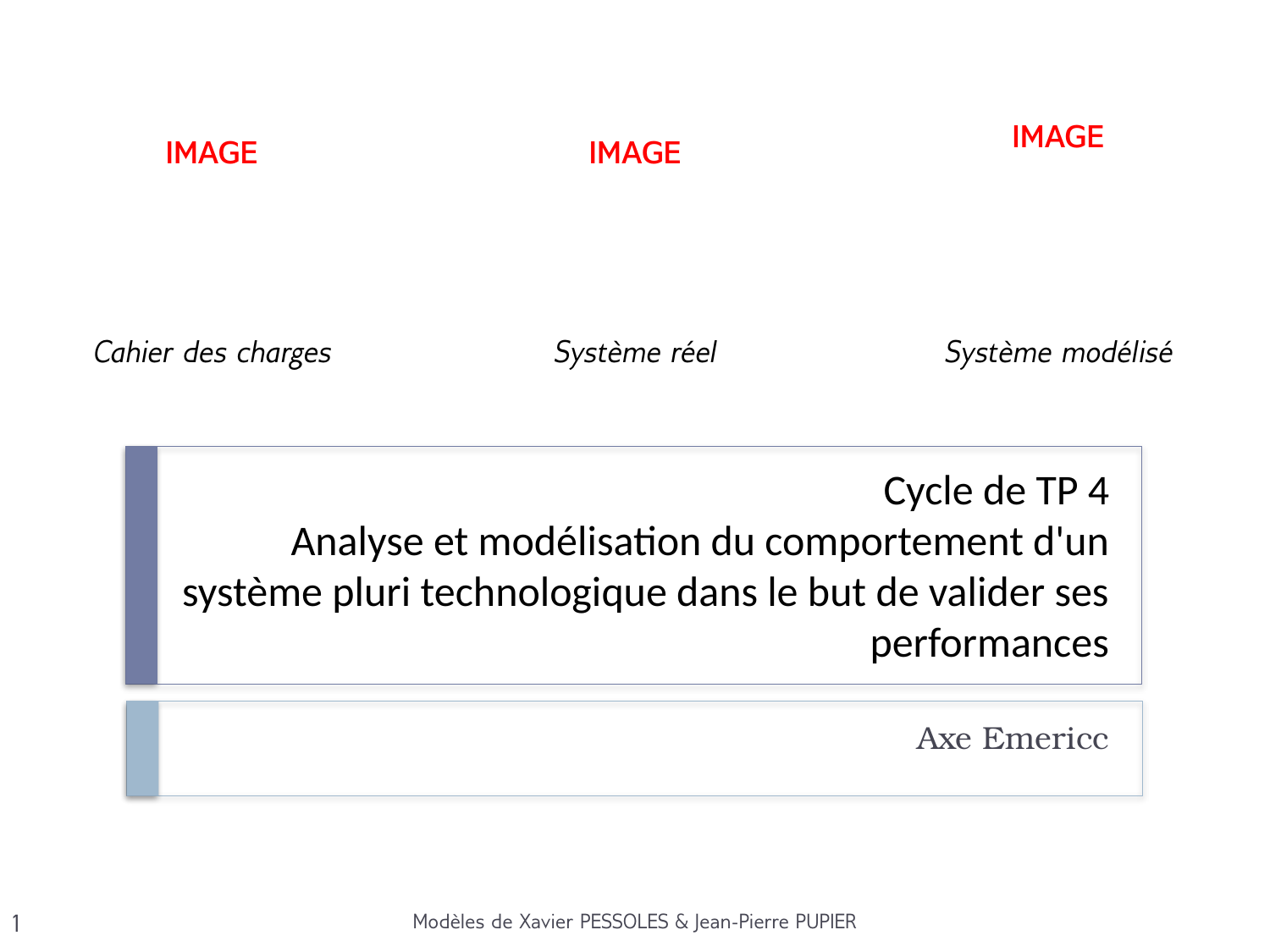

| IMAGE | IMAGE | IMAGE |
| --- | --- | --- |
| Cahier des charges | Système réel | Système modélisé |
# Cycle de TP 4 Analyse et modélisation du comportement d'un système pluri technologique dans le but de valider ses performances
Axe Emericc
1
Modèles de Xavier PESSOLES & Jean-Pierre PUPIER